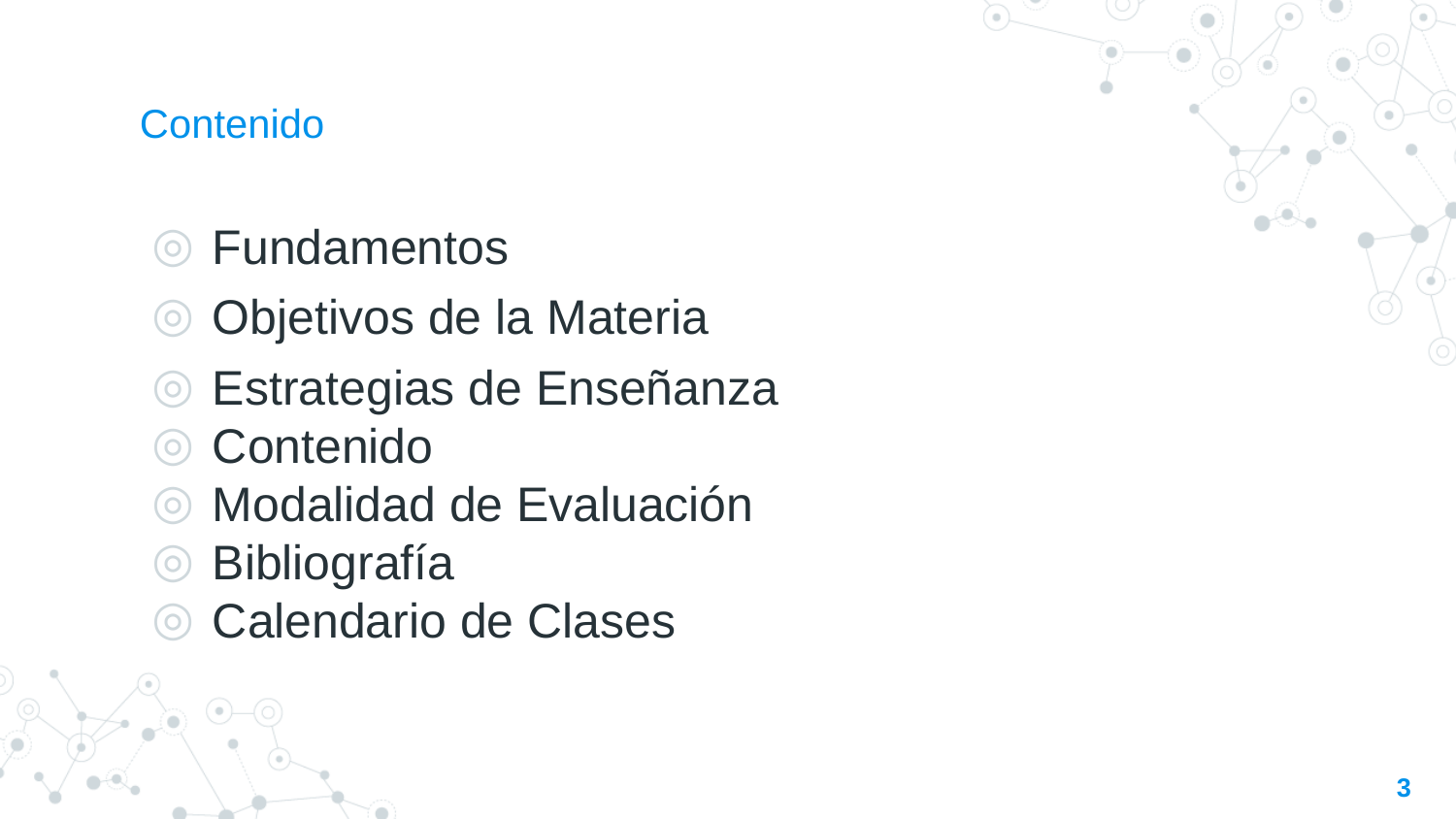

# Contenido
Fundamentos
Objetivos de la Materia
Estrategias de Enseñanza
Contenido
Modalidad de Evaluación
Bibliografía
Calendario de Clases

3